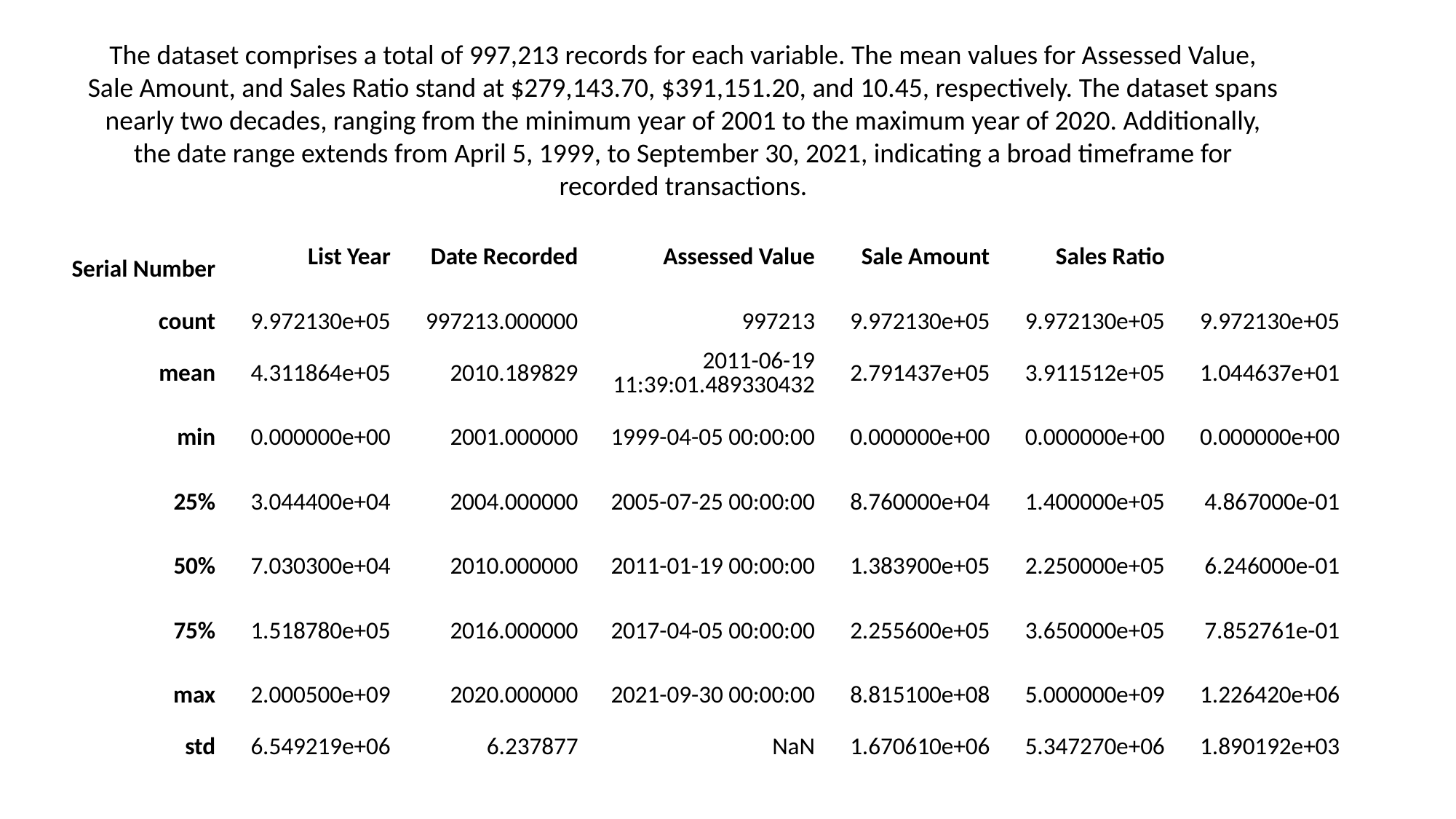

The dataset comprises a total of 997,213 records for each variable. The mean values for Assessed Value, Sale Amount, and Sales Ratio stand at $279,143.70, $391,151.20, and 10.45, respectively. The dataset spans nearly two decades, ranging from the minimum year of 2001 to the maximum year of 2020. Additionally, the date range extends from April 5, 1999, to September 30, 2021, indicating a broad timeframe for recorded transactions.
| Serial Number | List Year | Date Recorded | Assessed Value | Sale Amount | Sales Ratio |  |
| --- | --- | --- | --- | --- | --- | --- |
| count | 9.972130e+05 | 997213.000000 | 997213 | 9.972130e+05 | 9.972130e+05 | 9.972130e+05 |
| mean | 4.311864e+05 | 2010.189829 | 2011-06-19 11:39:01.489330432 | 2.791437e+05 | 3.911512e+05 | 1.044637e+01 |
| min | 0.000000e+00 | 2001.000000 | 1999-04-05 00:00:00 | 0.000000e+00 | 0.000000e+00 | 0.000000e+00 |
| 25% | 3.044400e+04 | 2004.000000 | 2005-07-25 00:00:00 | 8.760000e+04 | 1.400000e+05 | 4.867000e-01 |
| 50% | 7.030300e+04 | 2010.000000 | 2011-01-19 00:00:00 | 1.383900e+05 | 2.250000e+05 | 6.246000e-01 |
| 75% | 1.518780e+05 | 2016.000000 | 2017-04-05 00:00:00 | 2.255600e+05 | 3.650000e+05 | 7.852761e-01 |
| max | 2.000500e+09 | 2020.000000 | 2021-09-30 00:00:00 | 8.815100e+08 | 5.000000e+09 | 1.226420e+06 |
| std | 6.549219e+06 | 6.237877 | NaN | 1.670610e+06 | 5.347270e+06 | 1.890192e+03 |